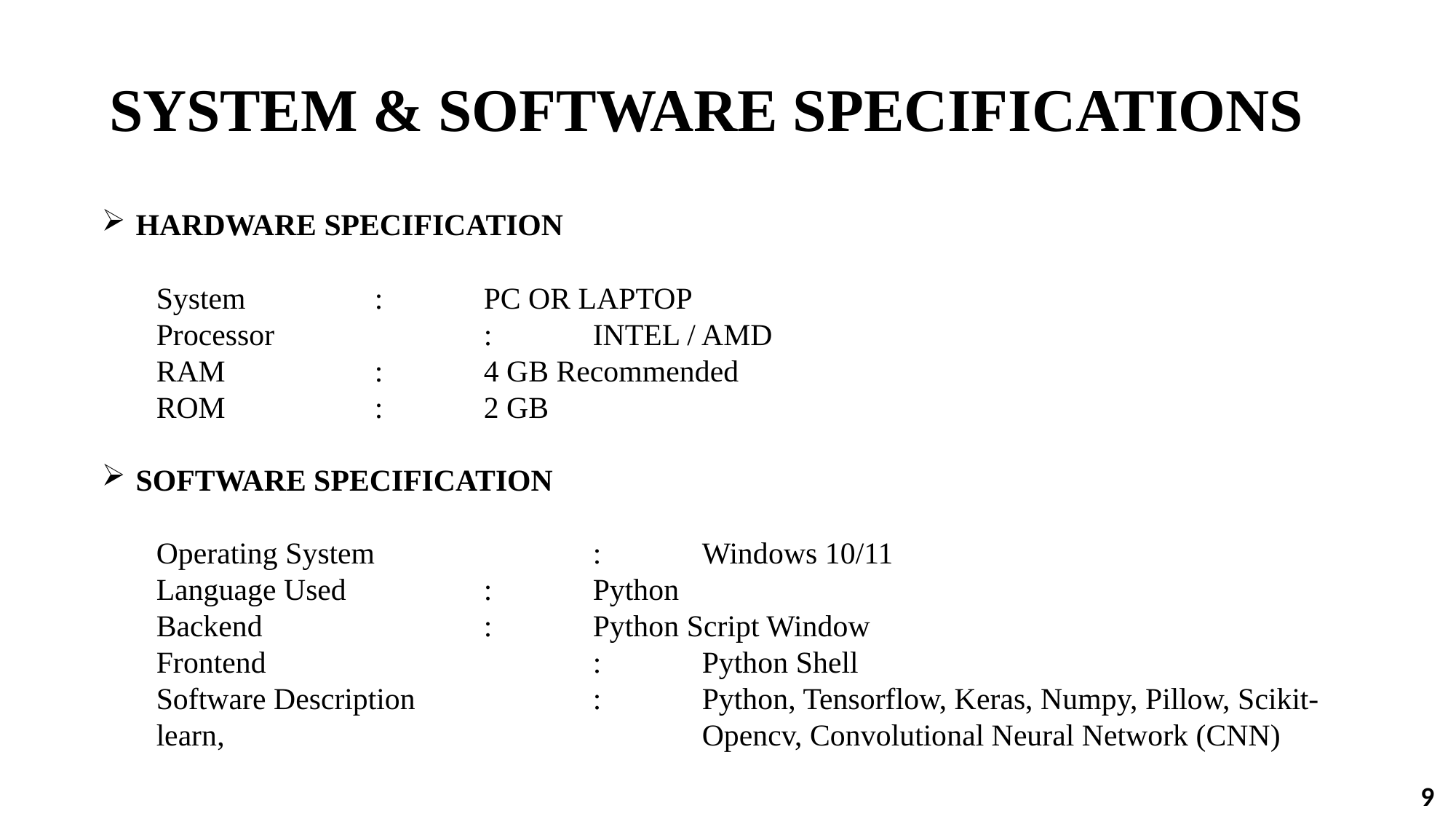

# SYSTEM & SOFTWARE SPECIFICATIONS
HARDWARE SPECIFICATION

System		:	PC OR LAPTOP
Processor		:	INTEL / AMD
RAM		:	4 GB Recommended
ROM		:	2 GB

SOFTWARE SPECIFICATION

Operating System		:	Windows 10/11
Language Used		:	Python
Backend			:	Python Script Window
Frontend			:	Python Shell
Software Description		:	Python, Tensorflow, Keras, Numpy, Pillow, Scikit-learn, 					Opencv, Convolutional Neural Network (CNN)

9